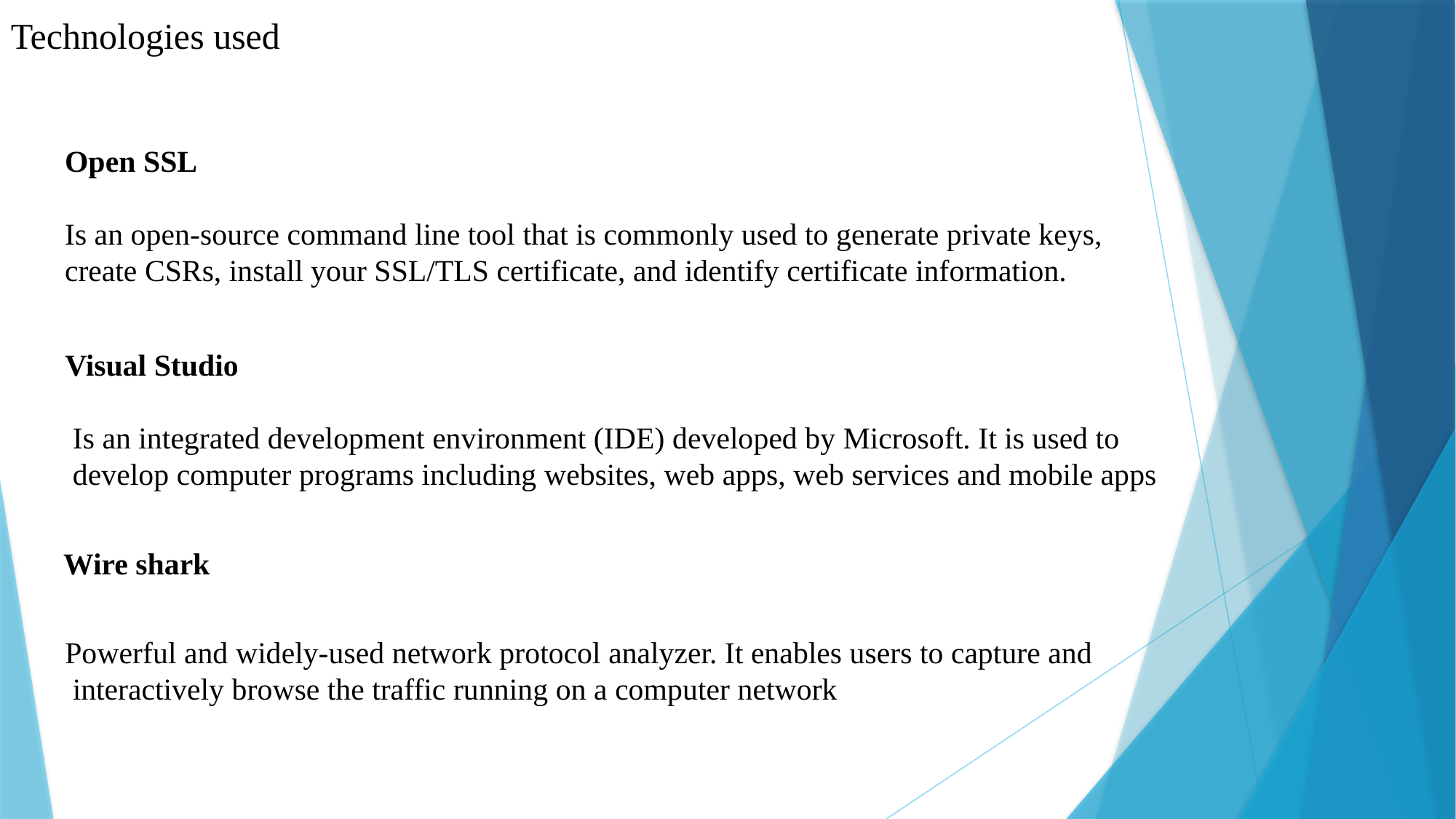

Technologies used
Open SSL

Is an open-source command line tool that is commonly used to generate private keys,
create CSRs, install your SSL/TLS certificate, and identify certificate information.

Visual Studio

 Is an integrated development environment (IDE) developed by Microsoft. It is used to
 develop computer programs including websites, web apps, web services and mobile apps
Wire shark
Powerful and widely-used network protocol analyzer. It enables users to capture and
 interactively browse the traffic running on a computer network